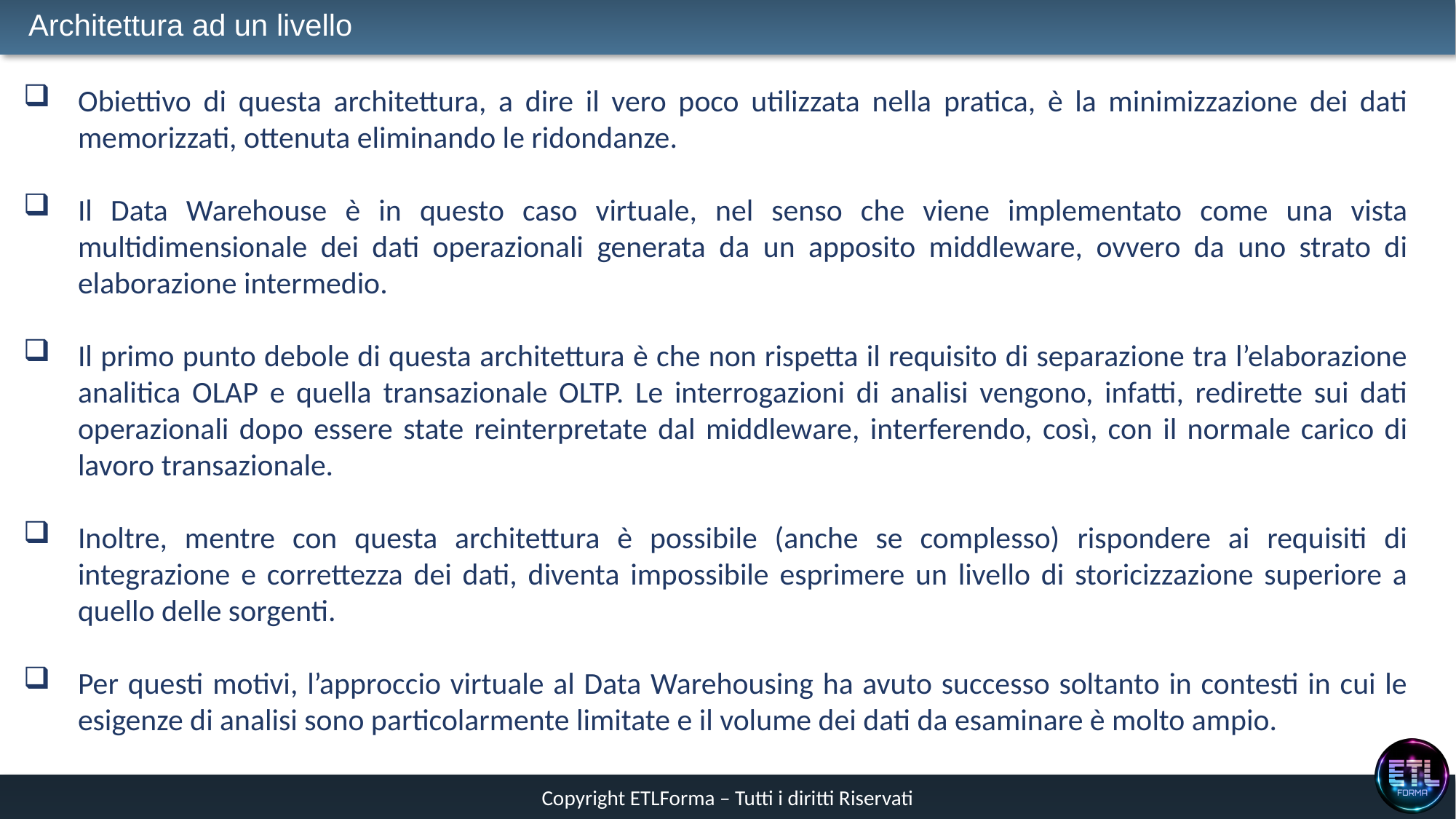

# Architettura ad un livello
Obiettivo di questa architettura, a dire il vero poco utilizzata nella pratica, è la minimizzazione dei dati memorizzati, ottenuta eliminando le ridondanze.

Il Data Warehouse è in questo caso virtuale, nel senso che viene implementato come una vista multidimensionale dei dati operazionali generata da un apposito middleware, ovvero da uno strato di elaborazione intermedio.

Il primo punto debole di questa architettura è che non rispetta il requisito di separazione tra l’elaborazione analitica OLAP e quella transazionale OLTP. Le interrogazioni di analisi vengono, infatti, redirette sui dati operazionali dopo essere state reinterpretate dal middleware, interferendo, così, con il normale carico di lavoro transazionale.

Inoltre, mentre con questa architettura è possibile (anche se complesso) rispondere ai requisiti di integrazione e correttezza dei dati, diventa impossibile esprimere un livello di storicizzazione superiore a quello delle sorgenti.

Per questi motivi, l’approccio virtuale al Data Warehousing ha avuto successo soltanto in contesti in cui le esigenze di analisi sono particolarmente limitate e il volume dei dati da esaminare è molto ampio.